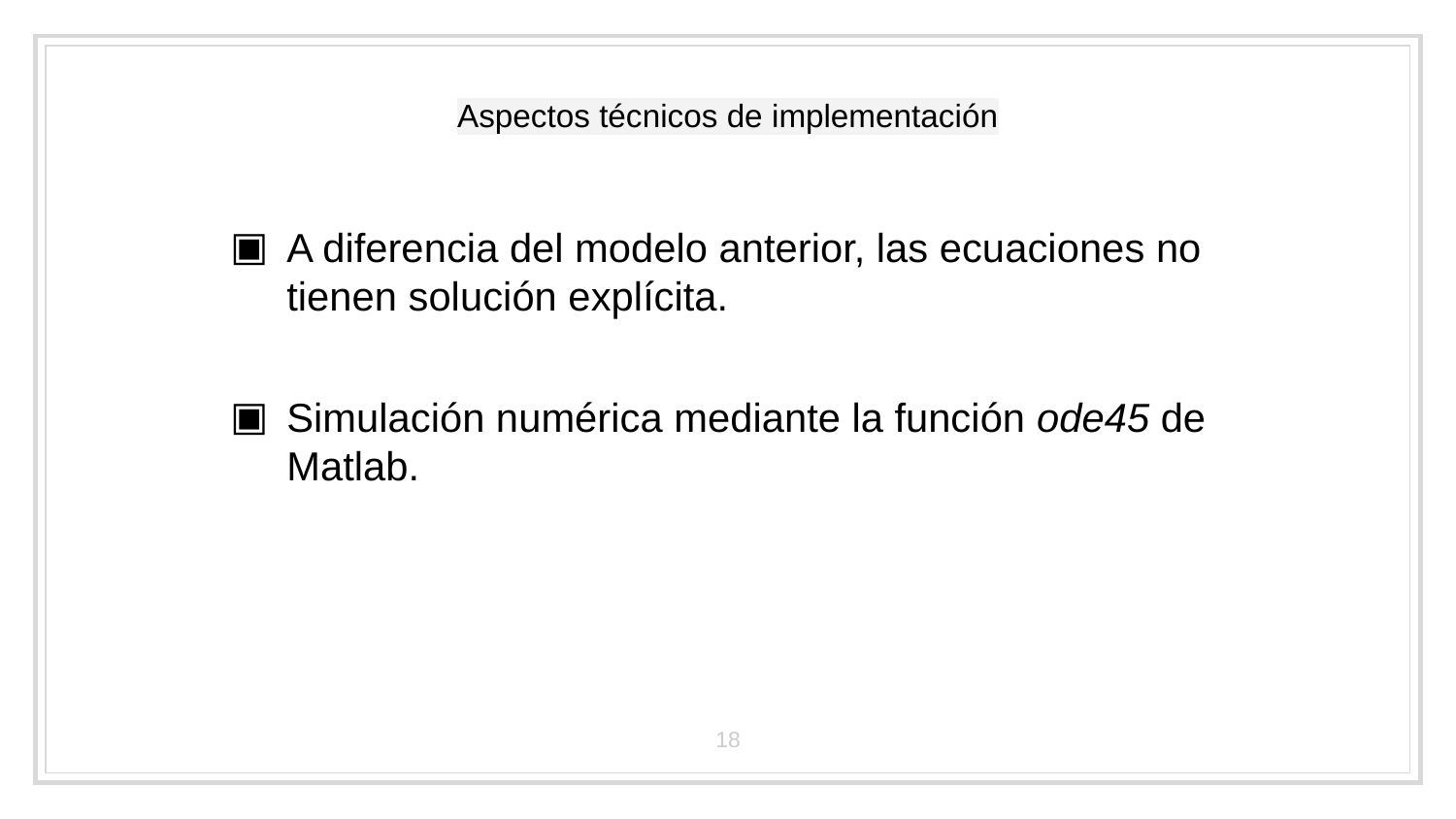

# Aspectos técnicos de implementación
A diferencia del modelo anterior, las ecuaciones no tienen solución explícita.

Simulación numérica mediante la función ode45 de Matlab.

18